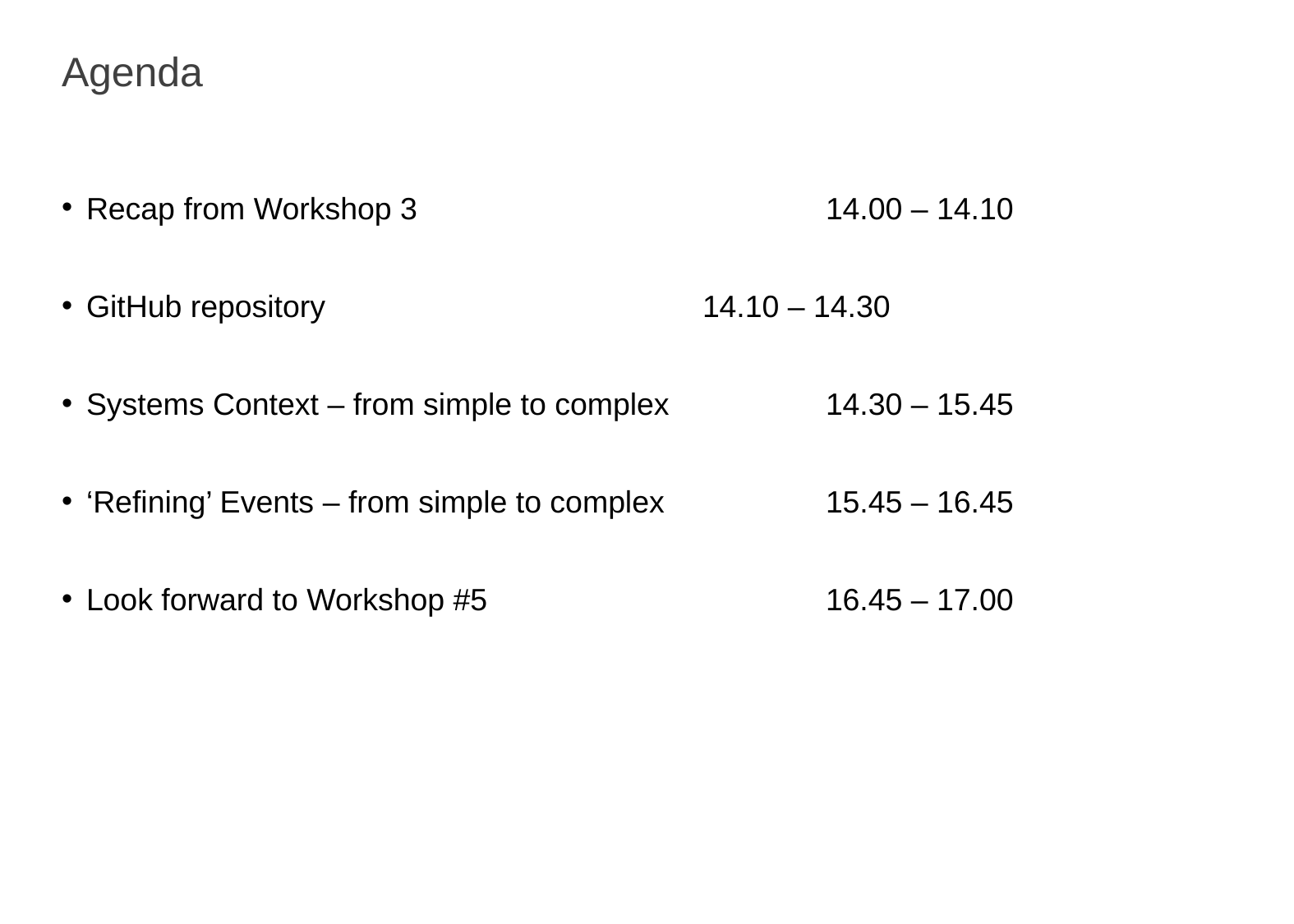

# Agenda
Recap from Workshop 3		 		14.00 – 14.10

GitHub repository				14.10 – 14.30

Systems Context – from simple to complex		14.30 – 15.45

‘Refining’ Events – from simple to complex 		15.45 – 16.45

Look forward to Workshop #5			16.45 – 17.00